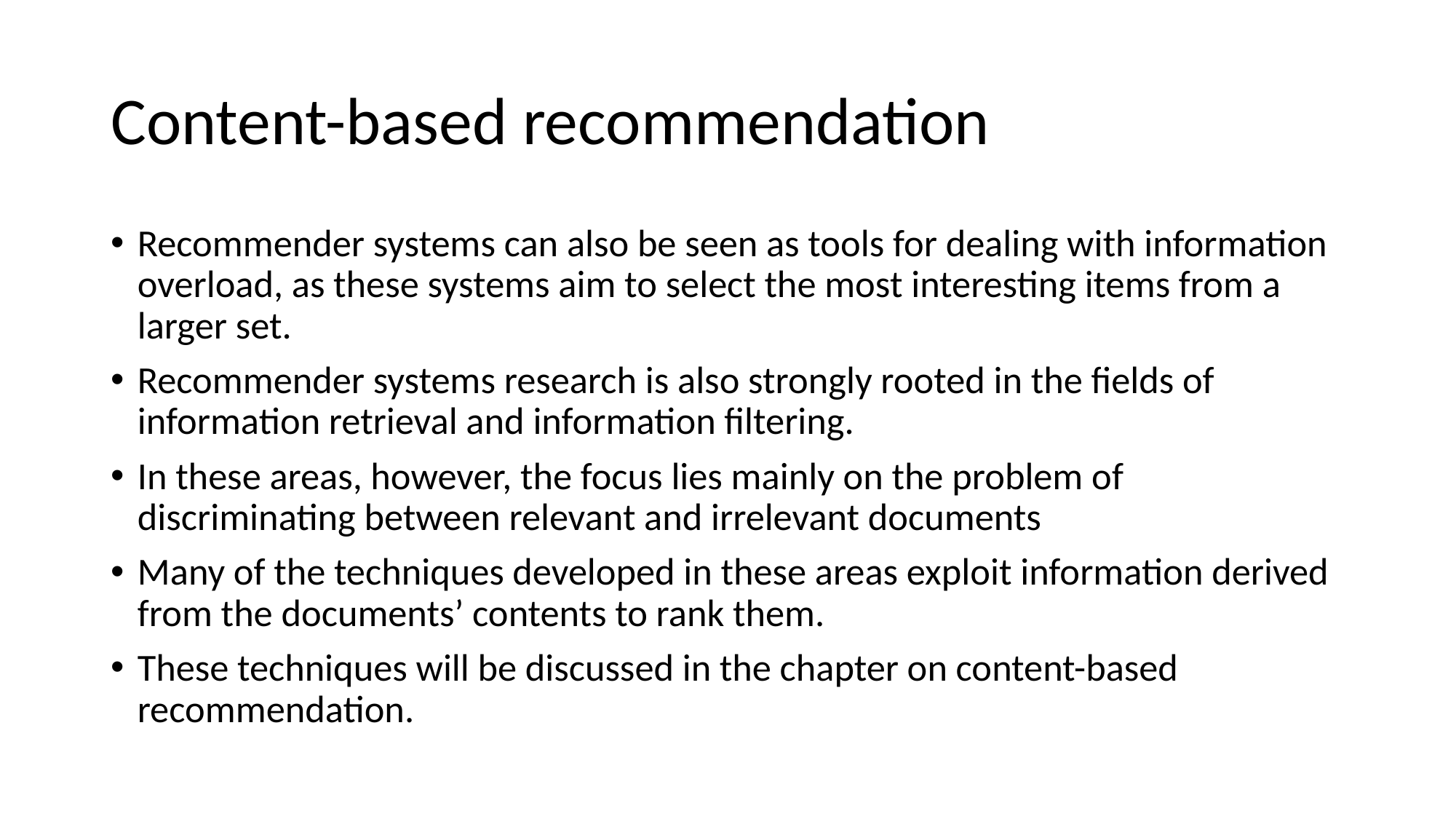

# Content-based recommendation
Recommender systems can also be seen as tools for dealing with information overload, as these systems aim to select the most interesting items from a larger set.
Recommender systems research is also strongly rooted in the fields of information retrieval and information filtering.
In these areas, however, the focus lies mainly on the problem of discriminating between relevant and irrelevant documents
Many of the techniques developed in these areas exploit information derived from the documents’ contents to rank them.
These techniques will be discussed in the chapter on content-based recommendation.